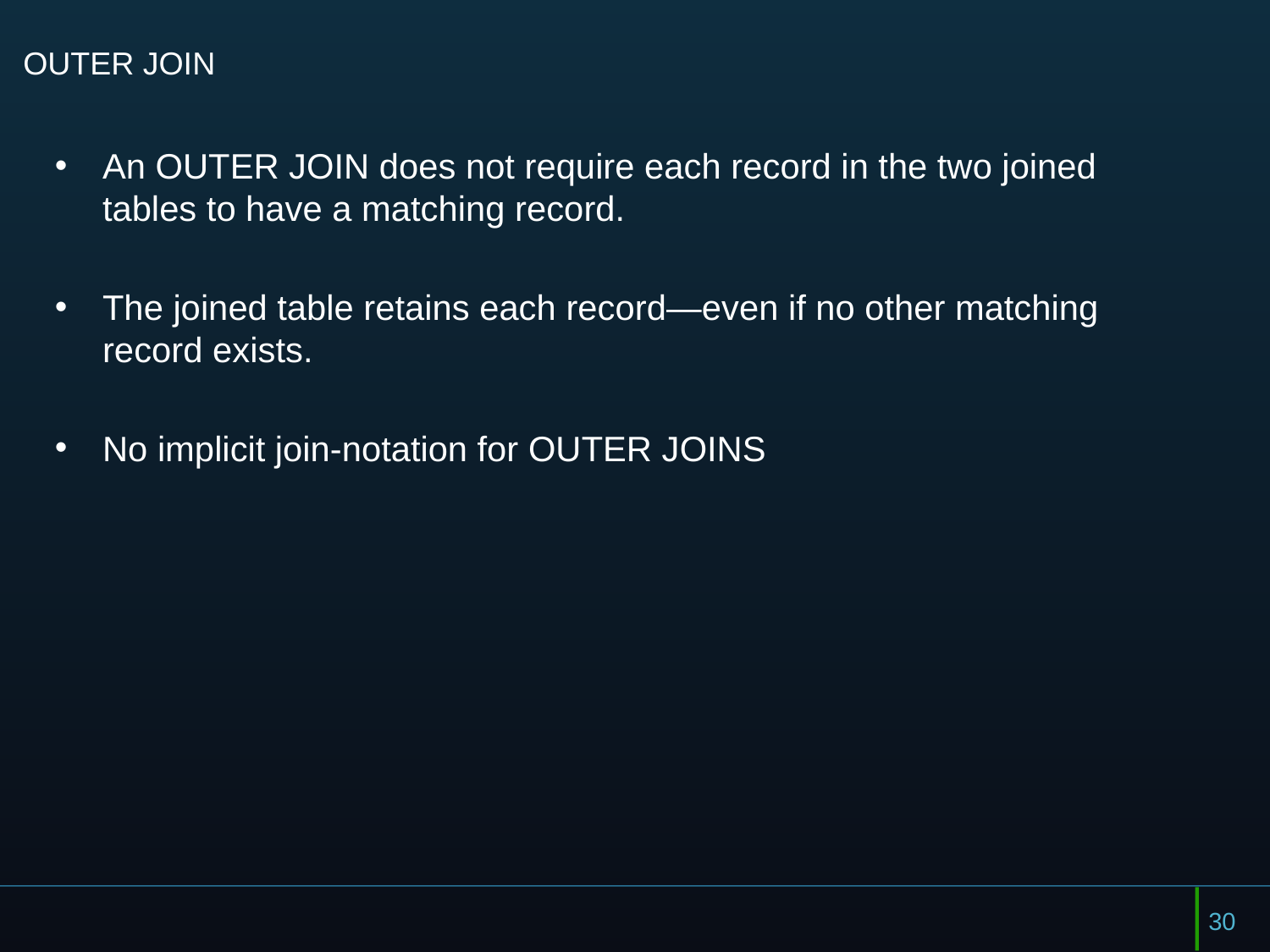

# OUTER JOIN
An OUTER JOIN does not require each record in the two joined tables to have a matching record.

The joined table retains each record—even if no other matching record exists.

No implicit join-notation for OUTER JOINS

30